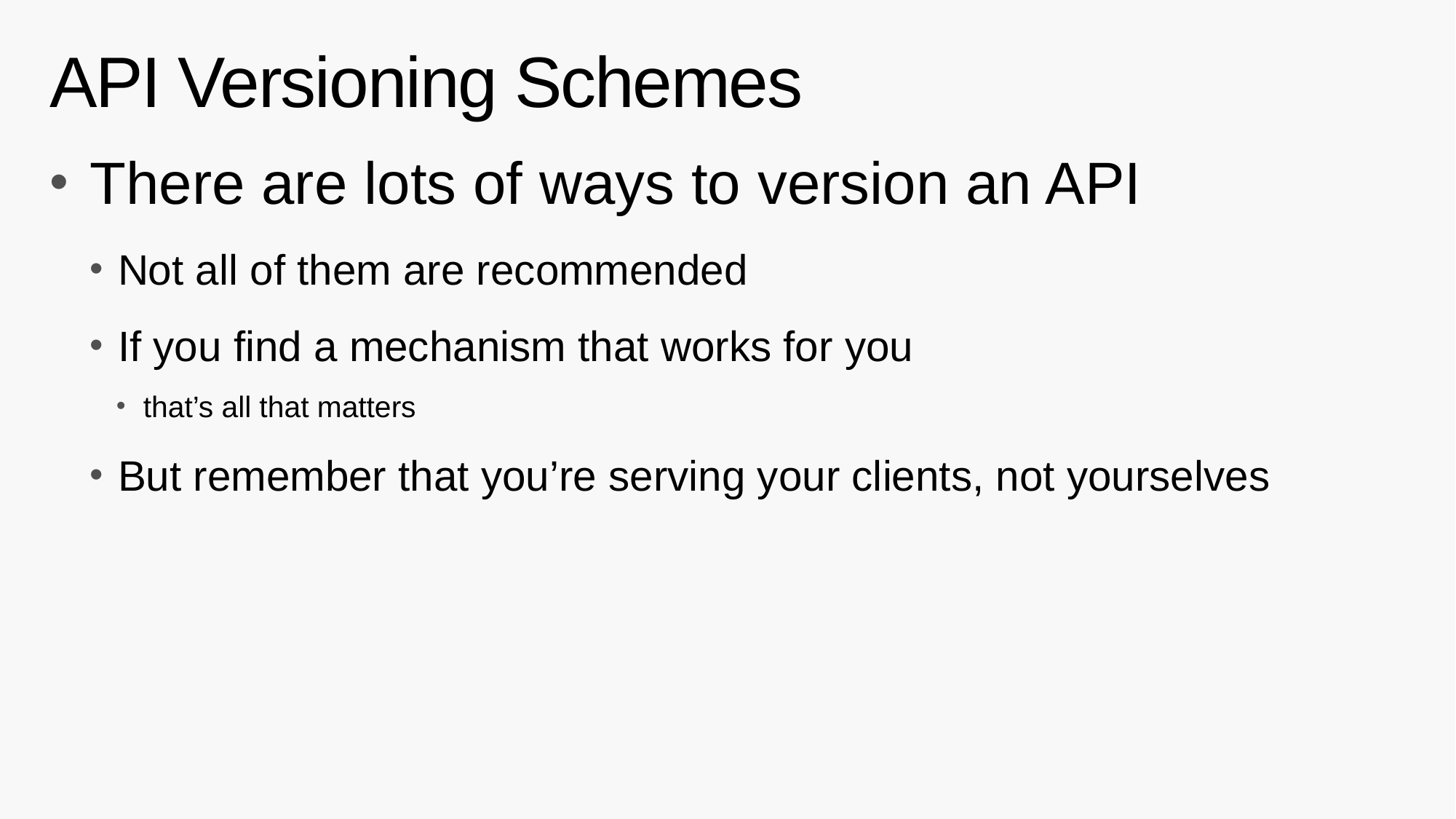

# API Versioning Schemes
There are lots of ways to version an API
Not all of them are recommended
If you find a mechanism that works for you
that’s all that matters
But remember that you’re serving your clients, not yourselves